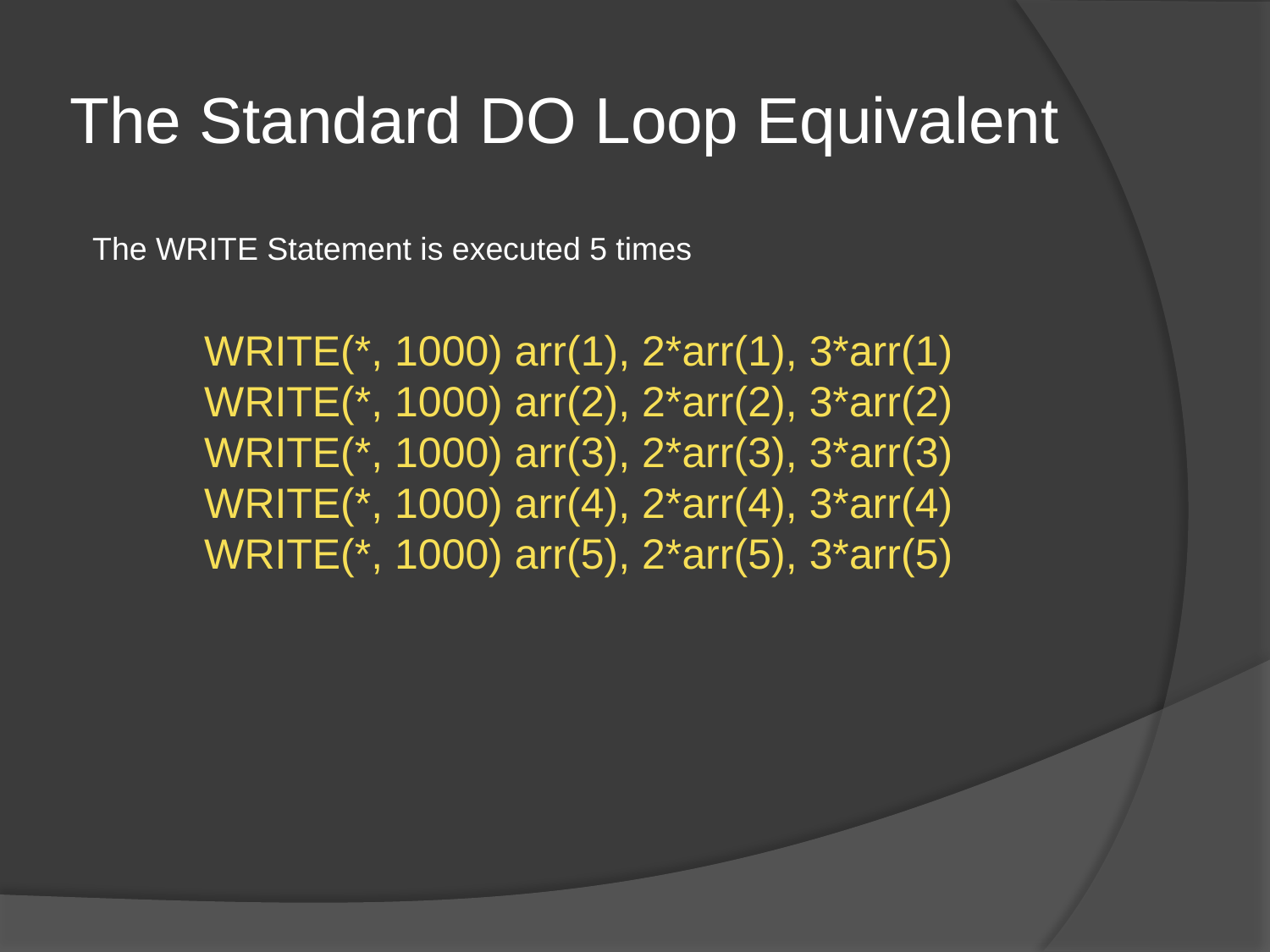

# The Standard DO Loop Equivalent
The WRITE Statement is executed 5 times
 WRITE(*, 1000) arr(1), 2*arr(1), 3*arr(1)
 WRITE(*, 1000) arr(2), 2*arr(2), 3*arr(2)
 WRITE(*, 1000) arr(3), 2*arr(3), 3*arr(3)
 WRITE(*, 1000) arr(4), 2*arr(4), 3*arr(4)
 WRITE(*, 1000) arr(5), 2*arr(5), 3*arr(5)